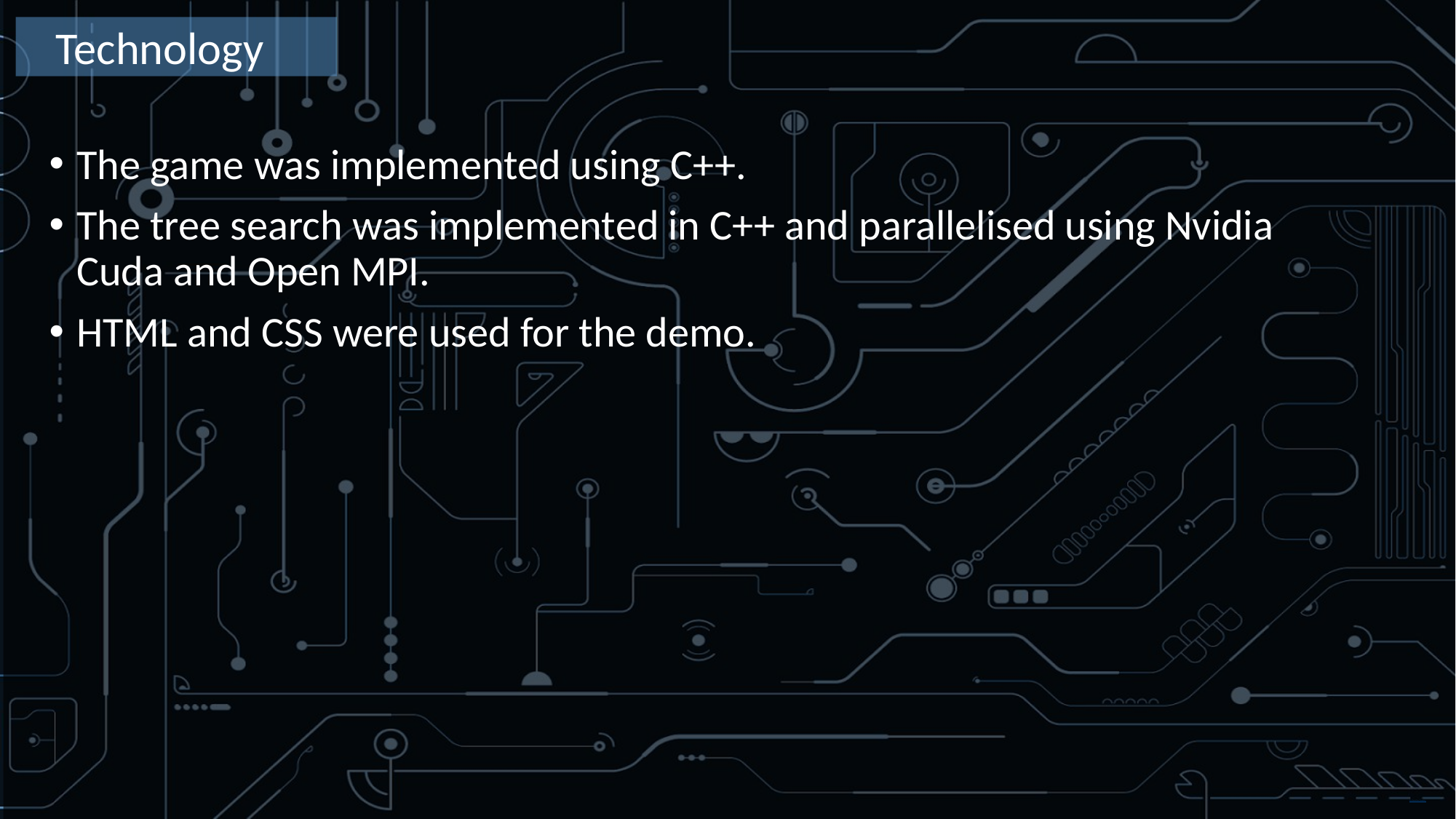

Technology

The game was implemented using C++.
The tree search was implemented in C++ and parallelised using Nvidia Cuda and Open MPI.
HTML and CSS were used for the demo.

Free PowerPoint Templates